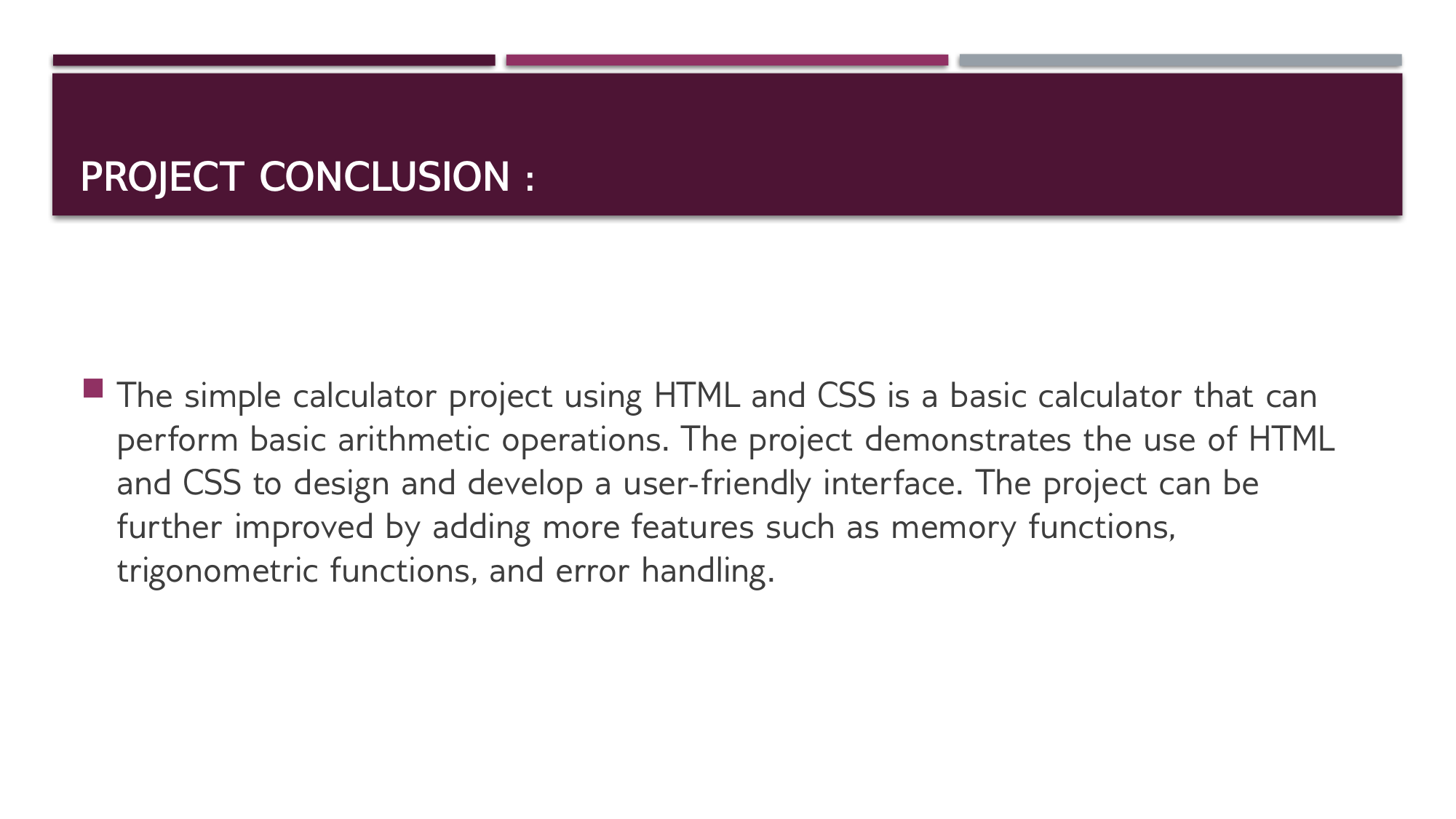

# Project Conclusion :
The simple calculator project using HTML and CSS is a basic calculator that can perform basic arithmetic operations. The project demonstrates the use of HTML and CSS to design and develop a user-friendly interface. The project can be further improved by adding more features such as memory functions, trigonometric functions, and error handling.